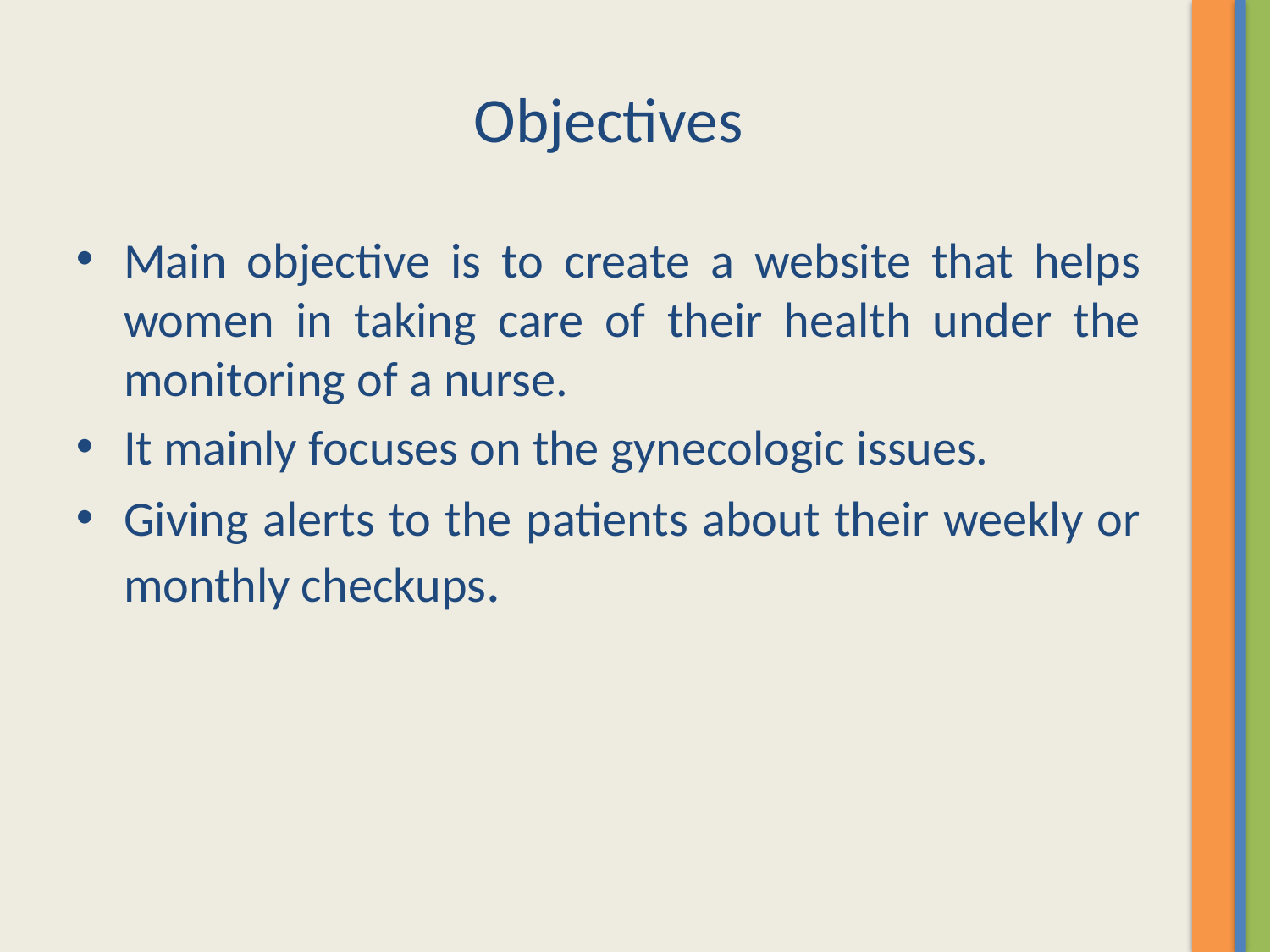

# Objectives
Main objective is to create a website that helps women in taking care of their health under the monitoring of a nurse.
It mainly focuses on the gynecologic issues.
Giving alerts to the patients about their weekly or monthly checkups.